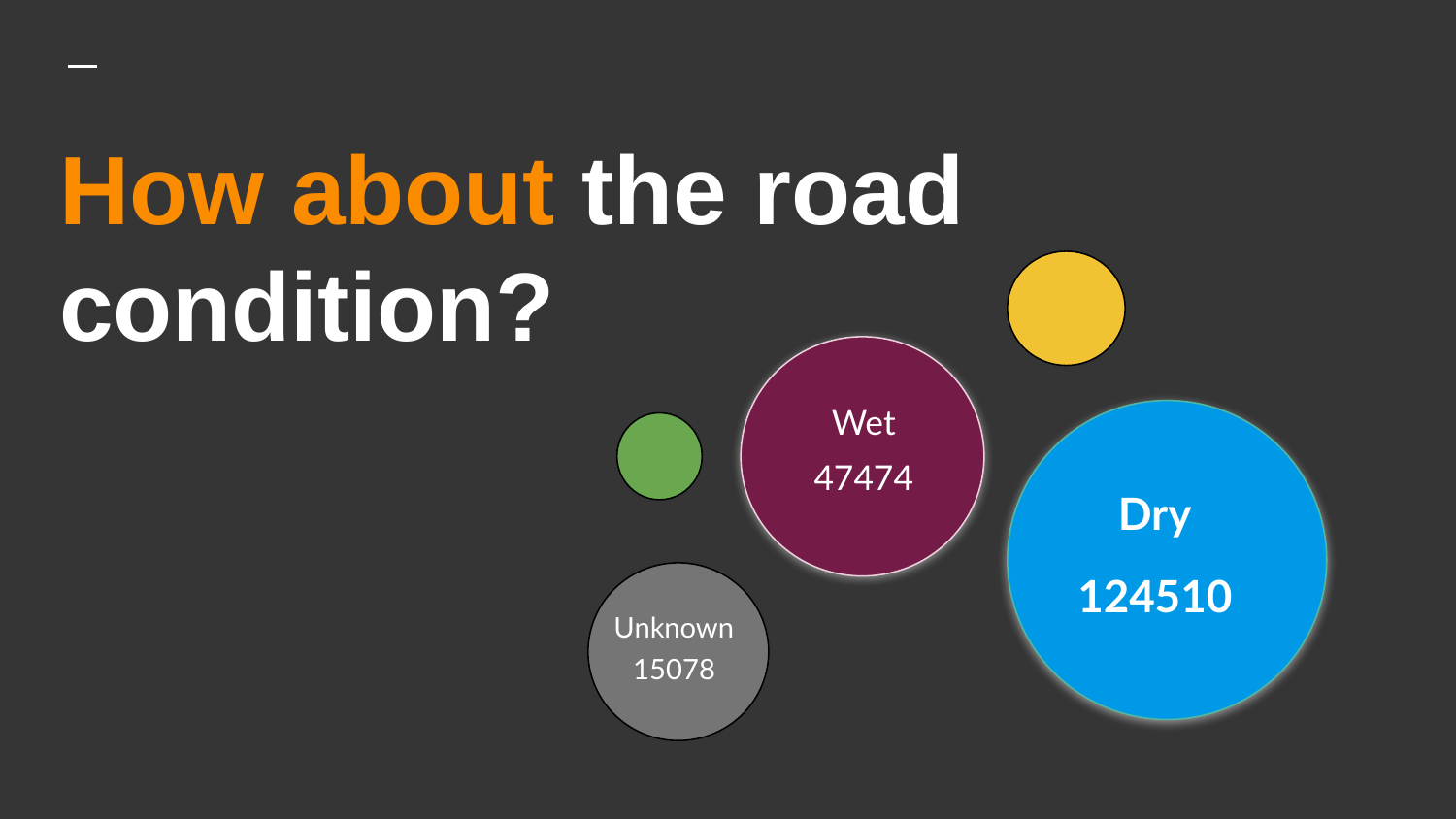

# How about the road condition?

Wet

47474

Dry

124510

Unknown

15078